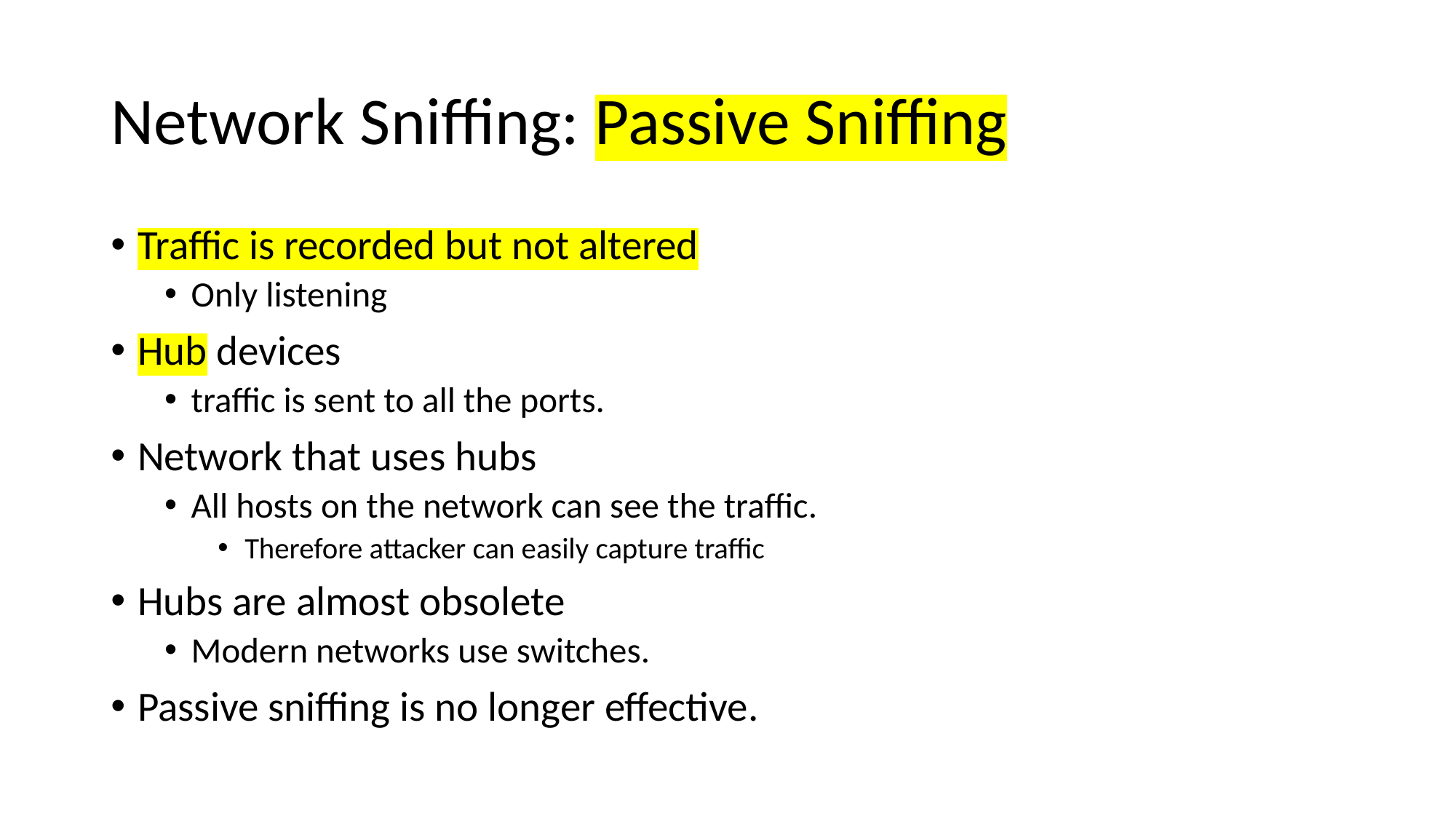

# Network Sniffing: Passive Sniffing
Traffic is recorded but not altered
Only listening
Hub devices
traffic is sent to all the ports.
Network that uses hubs
All hosts on the network can see the traffic.
Therefore attacker can easily capture traffic
Hubs are almost obsolete
Modern networks use switches.
Passive sniffing is no longer effective.